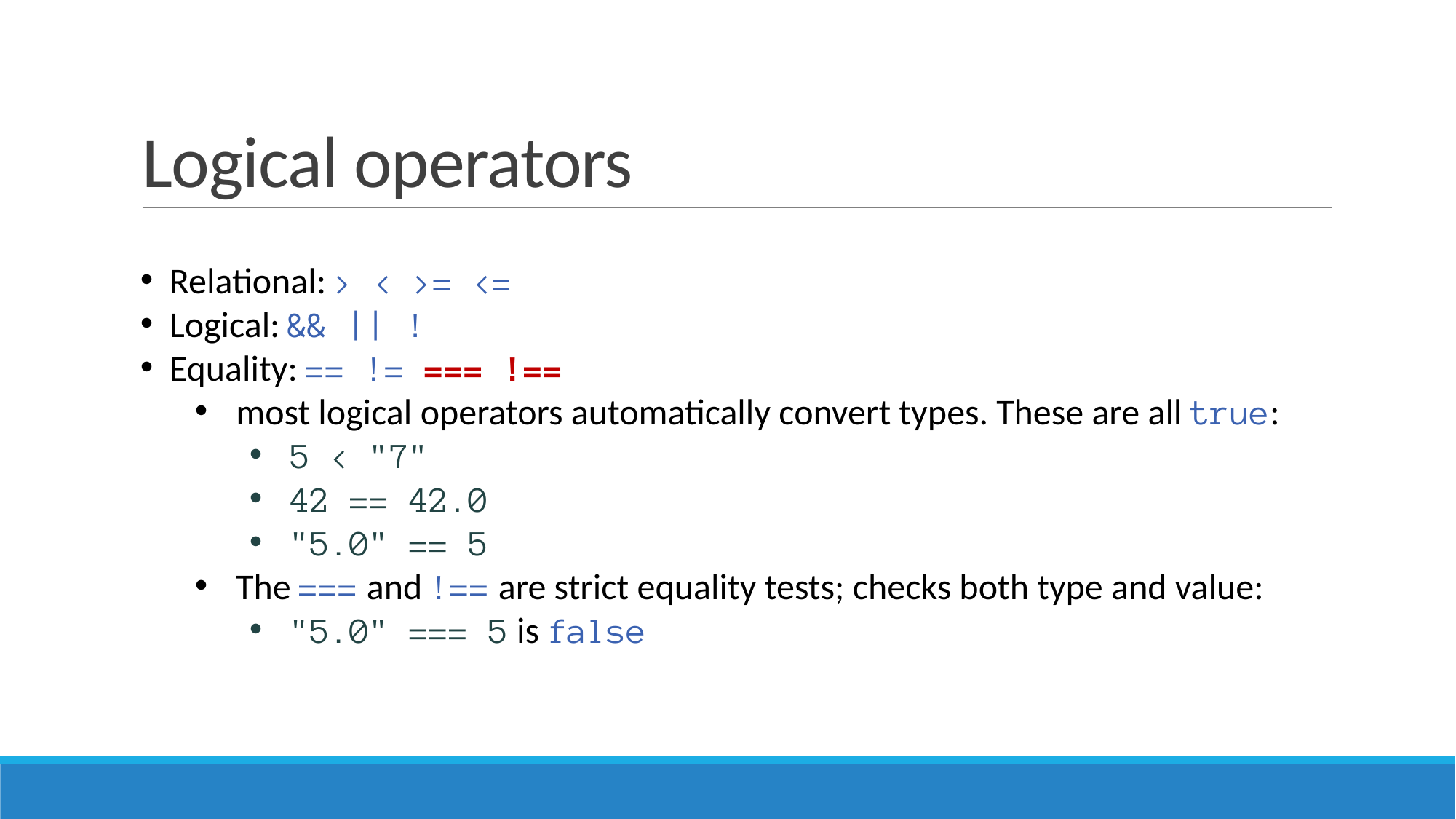

# Logical operators

  Relational: > < >= <=
  Logical: && || !
  Equality: == != === !==
most logical operators automatically convert types. These are all true:
5 < "7"
42 == 42.0
"5.0" == 5
The === and !== are strict equality tests; checks both type and value:
"5.0" === 5 is false